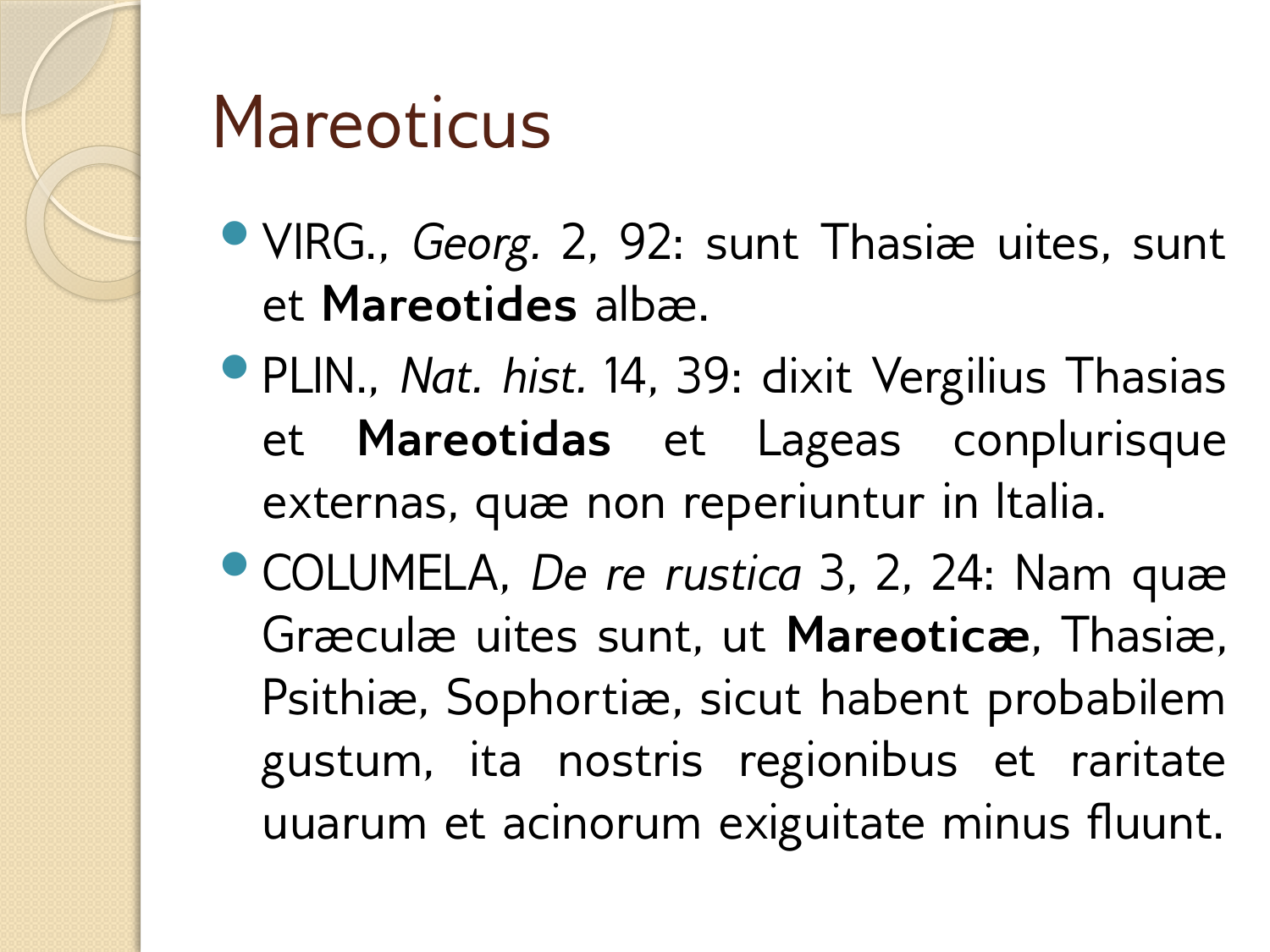

# Mareoticus
Virg., Georg. 2, 92: sunt Thasiae uites, sunt et Mareotides albae.
Plin., Nat. hist. 14, 39: dixit Vergilius Thasias et Mareotidas et Lageas conplurisque externas, quae non reperiuntur in Italia.
Columela, De re rustica 3, 2, 24: Nam quae Graeculae uites sunt, ut Mareoticae, Thasiae, Psithiae, Sophortiae, sicut habent probabilem gustum, ita nostris regionibus et raritate uuarum et acinorum exiguitate minus fluunt.